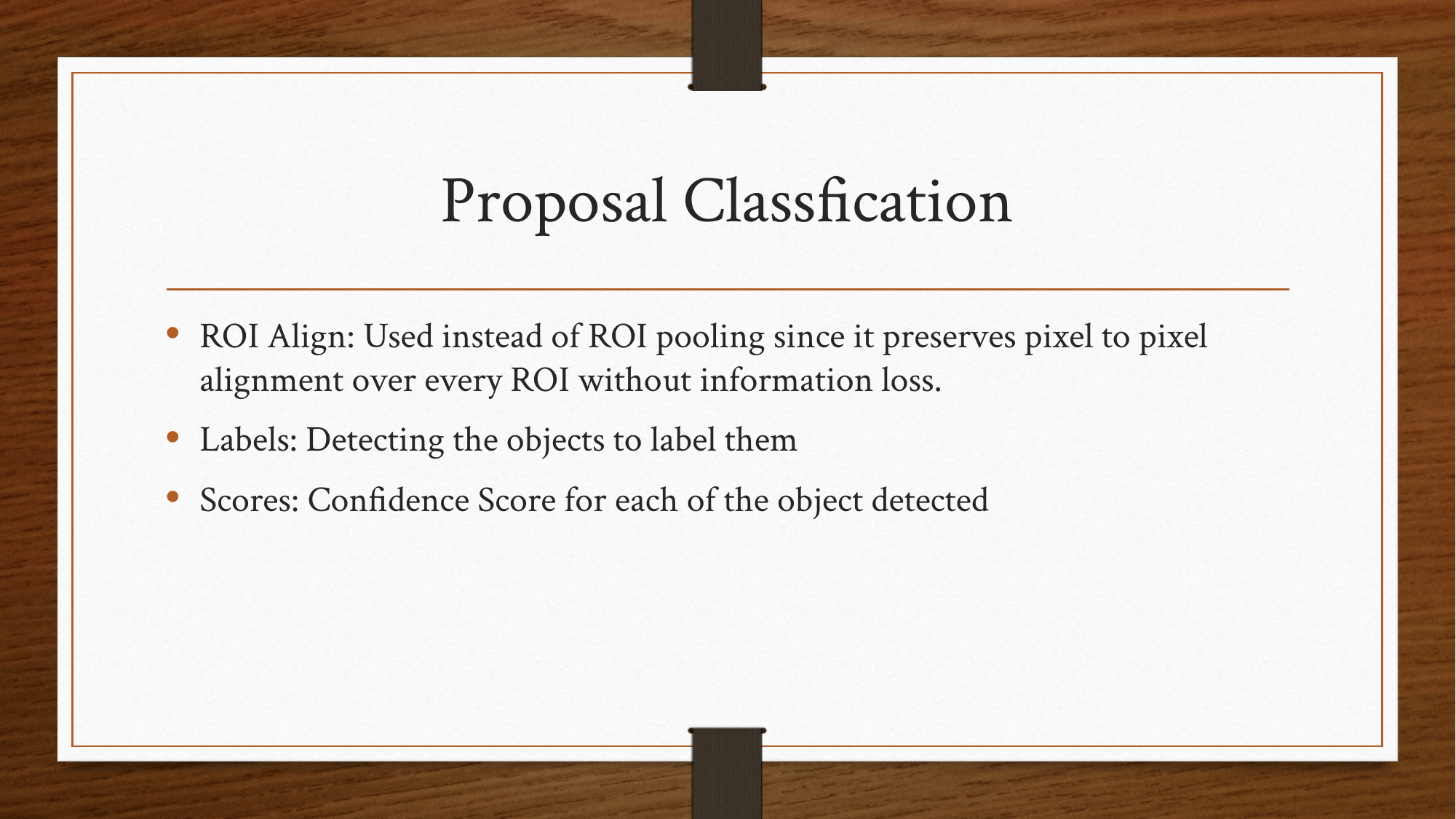

# Proposal Classfication
ROI Align: Used instead of ROI pooling since it preserves pixel to pixel alignment over every ROI without information loss.
Labels: Detecting the objects to label them
Scores: Confidence Score for each of the object detected